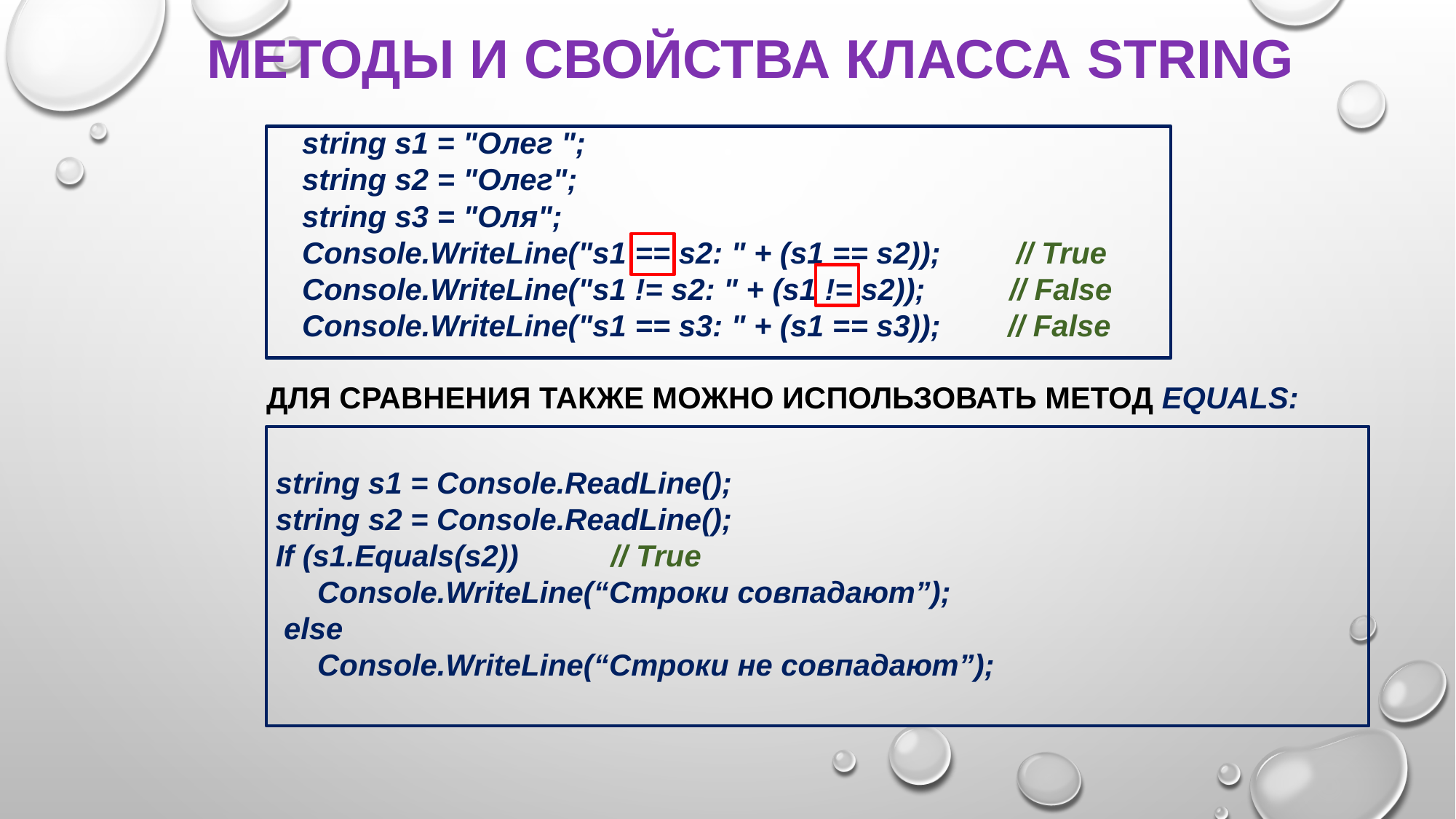

# Методы и свойства класса string
string s1 = "Олег ";
string s2 = "Олег";
string s3 = "Оля";
Console.WriteLine("s1 == s2: " + (s1 == s2));         // True
Console.WriteLine("s1 != s2: " + (s1 != s2));          // False
Console.WriteLine("s1 == s3: " + (s1 == s3));        // False

Для сравнения также можно использовать метод Equals:

string s1 = Console.ReadLine();
string s2 = Console.ReadLine();
If (s1.Equals(s2))           // True
     Console.WriteLine(“Строки совпадают”);
 else
     Console.WriteLine(“Строки не совпадают”);